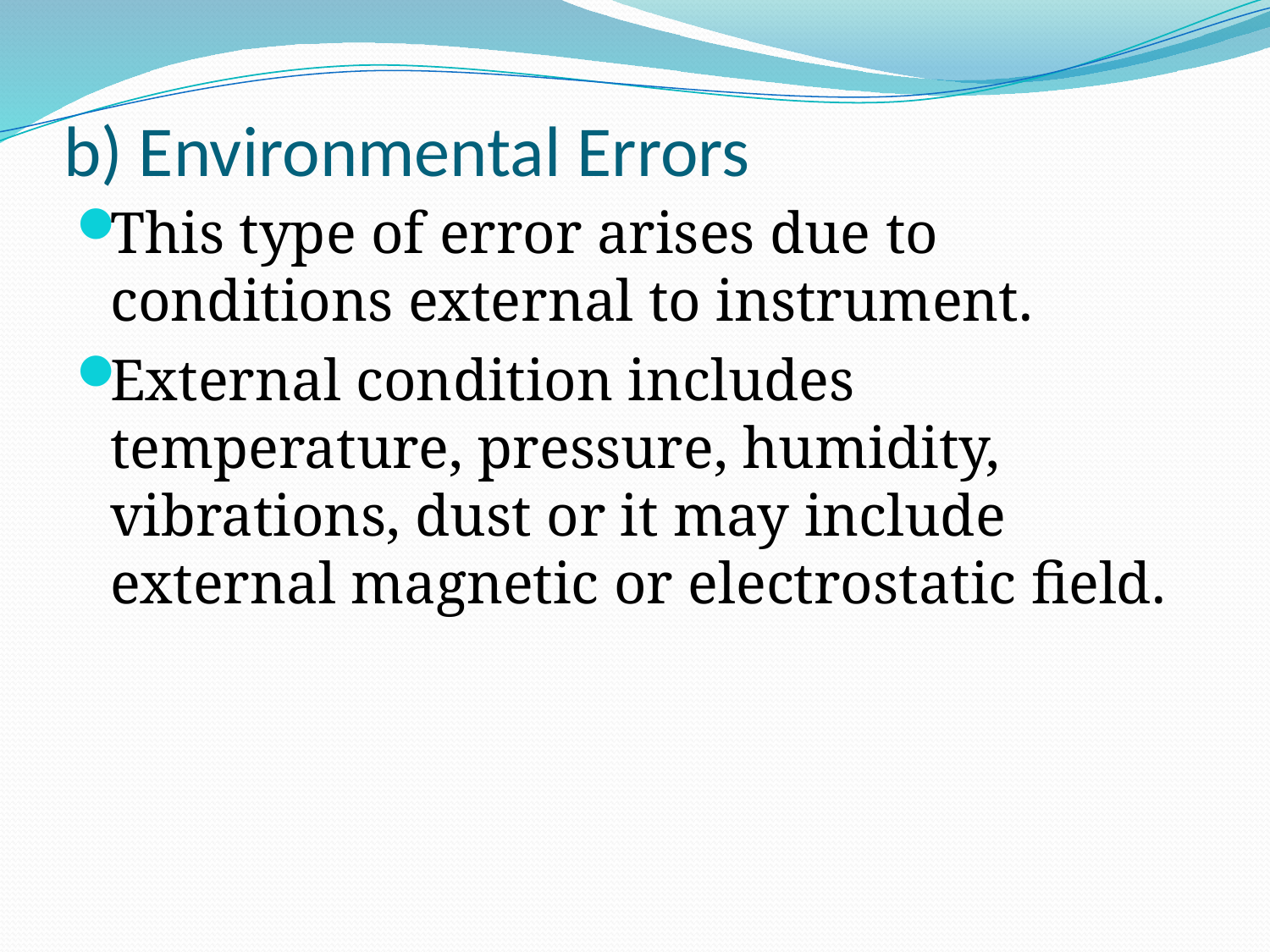

# b) Environmental Errors
This type of error arises due to conditions external to instrument.
External condition includes temperature, pressure, humidity, vibrations, dust or it may include external magnetic or electrostatic field.